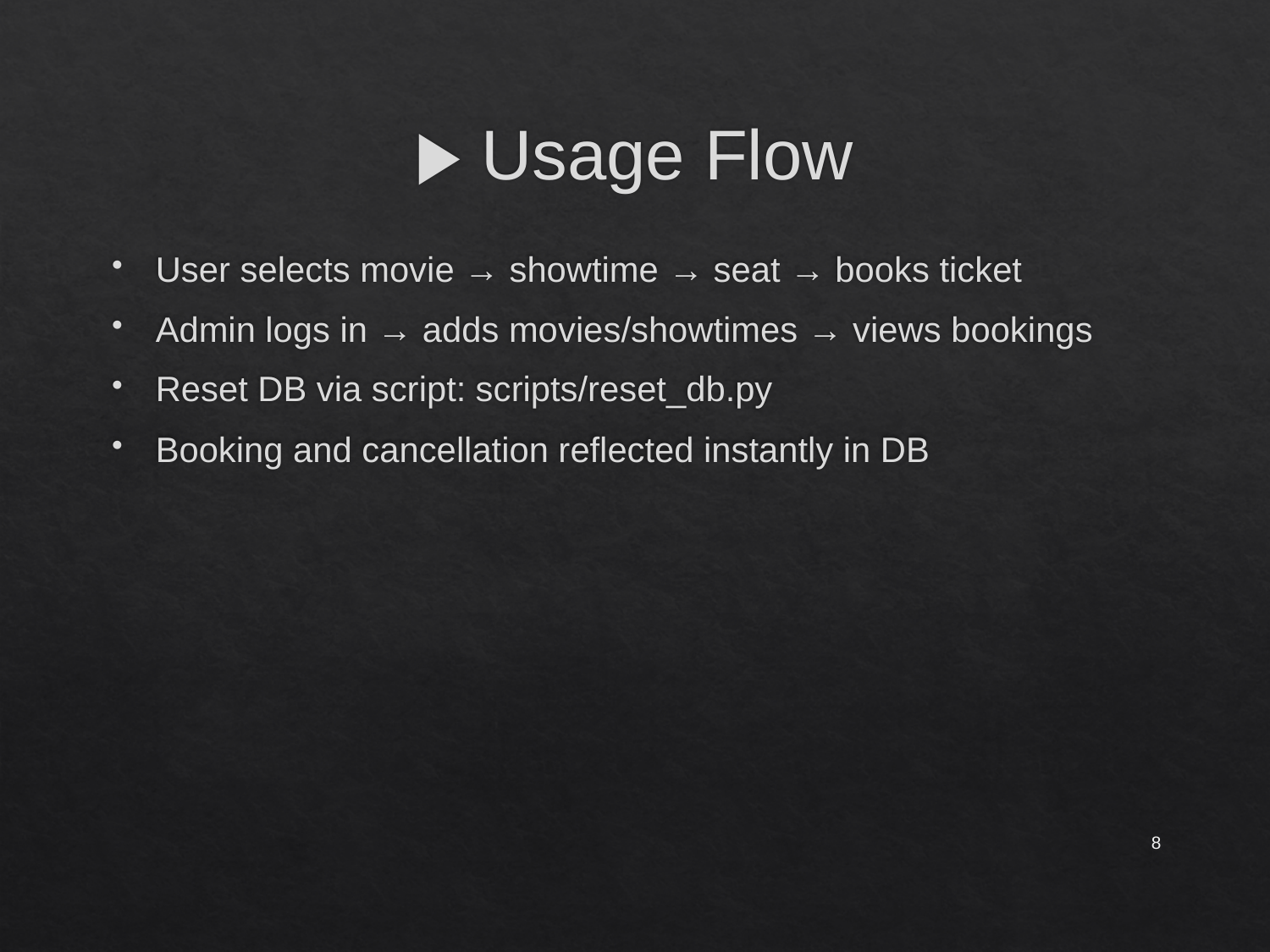

# ▶️ Usage Flow
User selects movie → showtime → seat → books ticket
Admin logs in → adds movies/showtimes → views bookings
Reset DB via script: scripts/reset_db.py
Booking and cancellation reflected instantly in DB
8